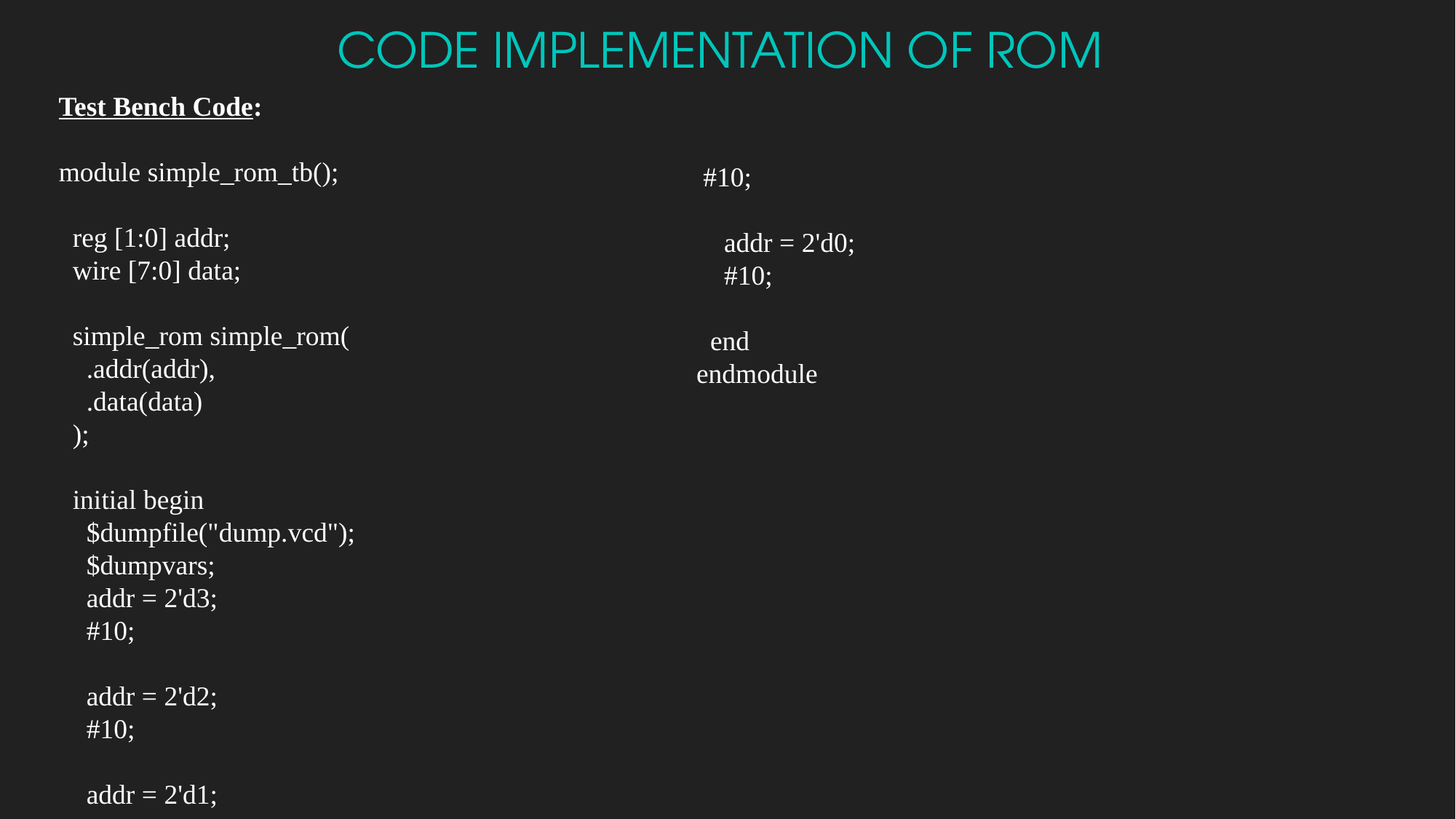

CODE IMPLEMENTATION OF ROM
Test Bench Code:
module simple_rom_tb();

  reg [1:0] addr;
  wire [7:0] data;

  simple_rom simple_rom(
    .addr(addr),
    .data(data)
  );

  initial begin
    $dumpfile("dump.vcd");
    $dumpvars;
    addr = 2'd3;
    #10;

    addr = 2'd2;
    #10;

    addr = 2'd1;

 #10;

    addr = 2'd0;
    #10;

  end
endmodule